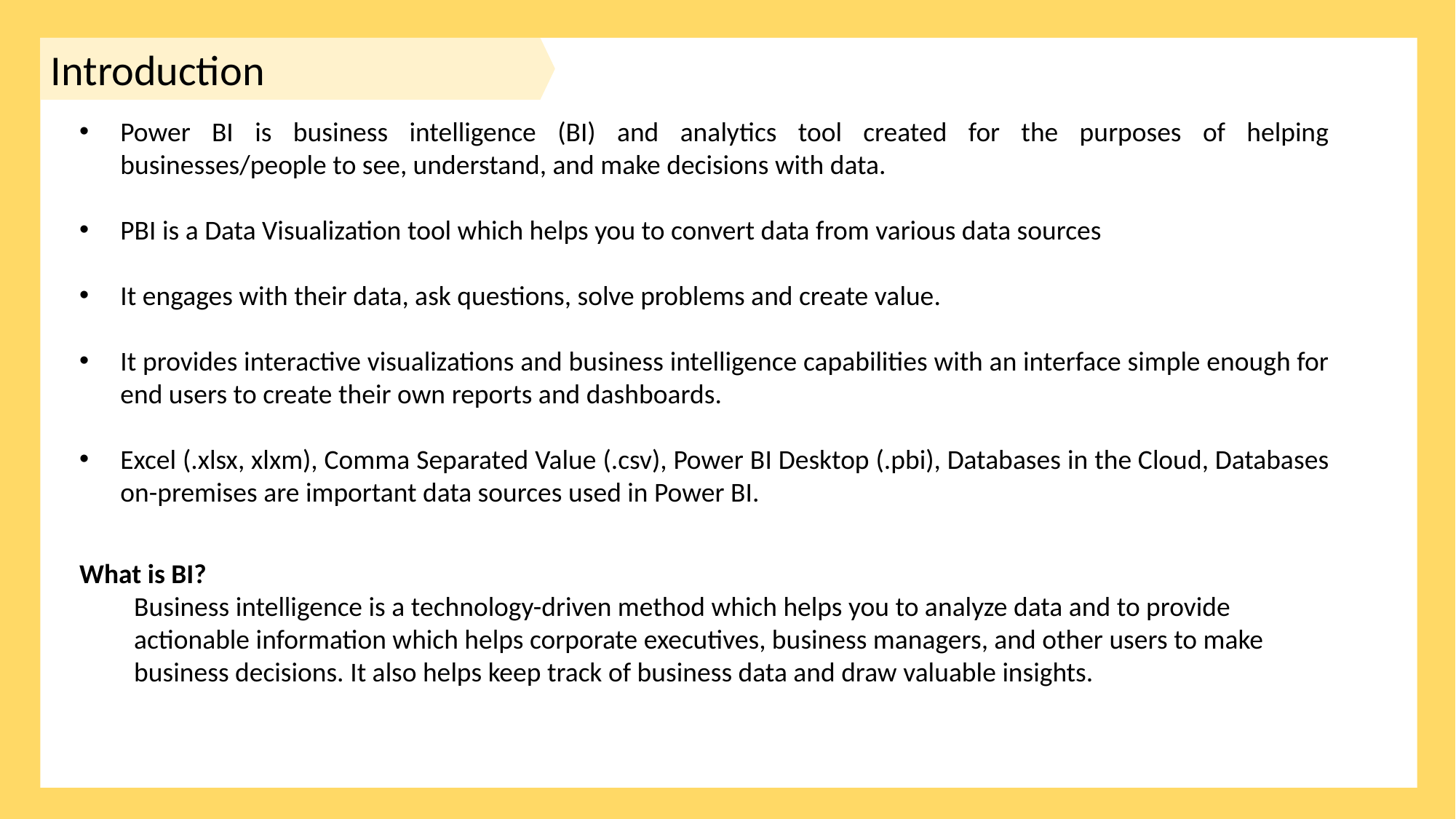

Introduction
Power BI is business intelligence (BI) and analytics tool created for the purposes of helping businesses/people to see, understand, and make decisions with data.

PBI is a Data Visualization tool which helps you to convert data from various data sources

It engages with their data, ask questions, solve problems and create value.

It provides interactive visualizations and business intelligence capabilities with an interface simple enough for end users to create their own reports and dashboards.

Excel (.xlsx, xlxm), Comma Separated Value (.csv), Power BI Desktop (.pbi), Databases in the Cloud, Databases on-premises are important data sources used in Power BI.

What is BI?
Business intelligence is a technology-driven method which helps you to analyze data and to provide actionable information which helps corporate executives, business managers, and other users to make business decisions. It also helps keep track of business data and draw valuable insights.